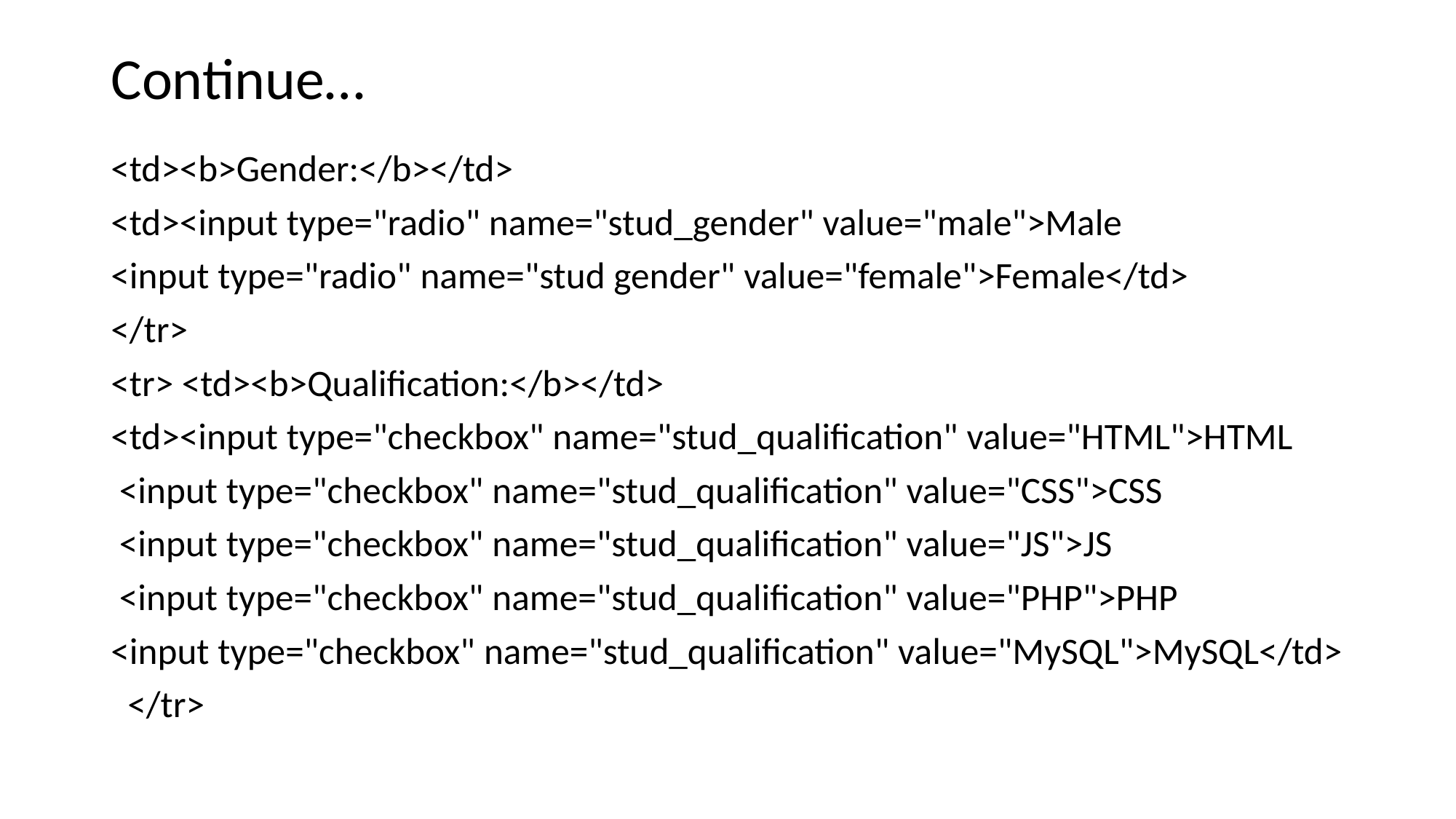

# Continue…
<td><b>Gender:</b></td>
<td><input type="radio" name="stud_gender" value="male">Male
<input type="radio" name="stud gender" value="female">Female</td>
</tr>
<tr> <td><b>Qualification:</b></td>
<td><input type="checkbox" name="stud_qualification" value="HTML">HTML
 <input type="checkbox" name="stud_qualification" value="CSS">CSS
 <input type="checkbox" name="stud_qualification" value="JS">JS
 <input type="checkbox" name="stud_qualification" value="PHP">PHP
<input type="checkbox" name="stud_qualification" value="MySQL">MySQL</td>
  </tr>